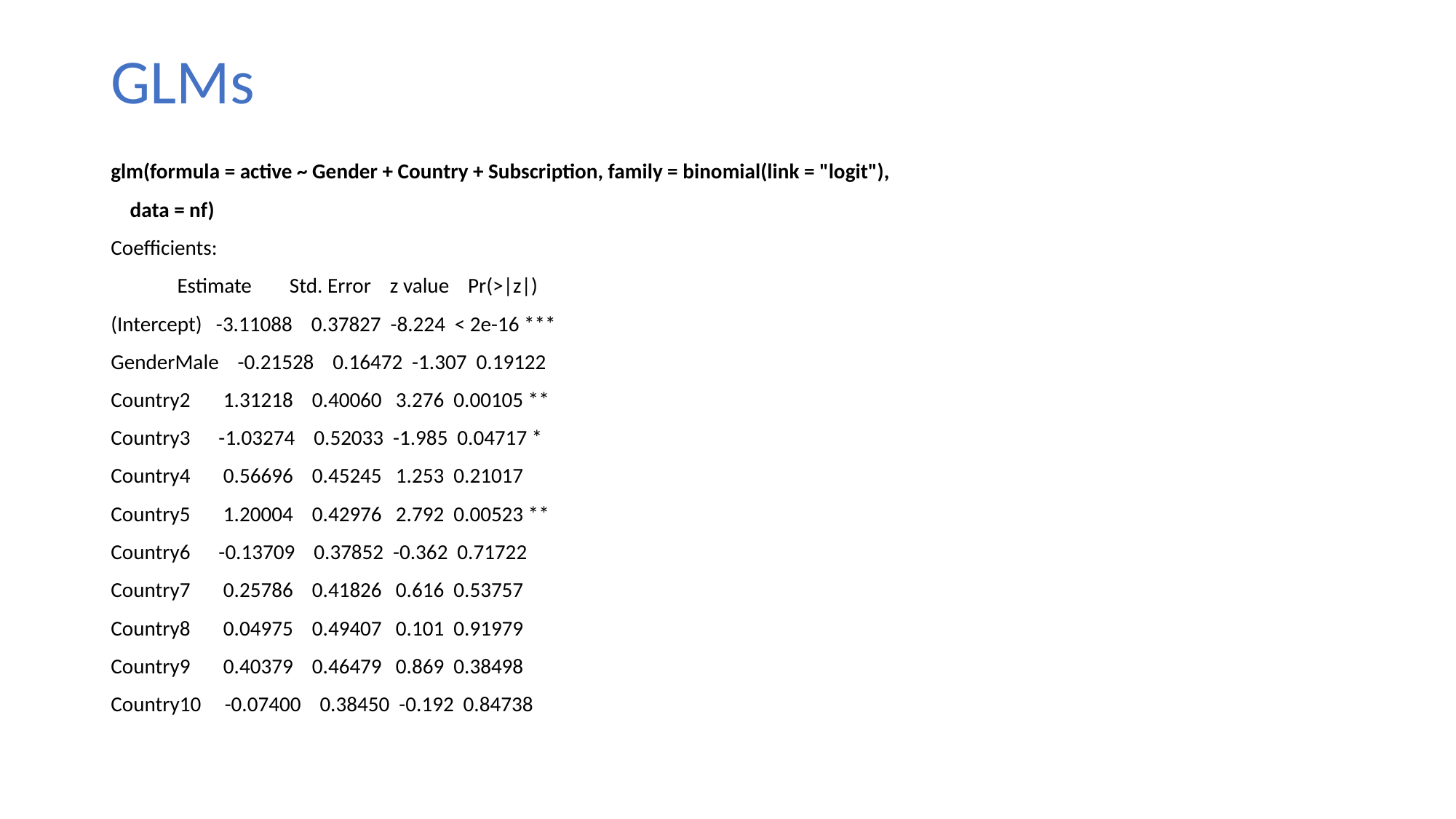

# GLMs
glm(formula = active ~ Gender + Country + Subscription, family = binomial(link = "logit"),
    data = nf)
Coefficients:
              Estimate        Std. Error    z value    Pr(>|z|)
(Intercept)   -3.11088    0.37827  -8.224  < 2e-16 ***
GenderMale    -0.21528    0.16472  -1.307  0.19122
Country2       1.31218    0.40060   3.276  0.00105 **
Country3      -1.03274    0.52033  -1.985  0.04717 *
Country4       0.56696    0.45245   1.253  0.21017
Country5       1.20004    0.42976   2.792  0.00523 **
Country6      -0.13709    0.37852  -0.362  0.71722
Country7       0.25786    0.41826   0.616  0.53757
Country8       0.04975    0.49407   0.101  0.91979
Country9       0.40379    0.46479   0.869  0.38498
Country10     -0.07400    0.38450  -0.192  0.84738